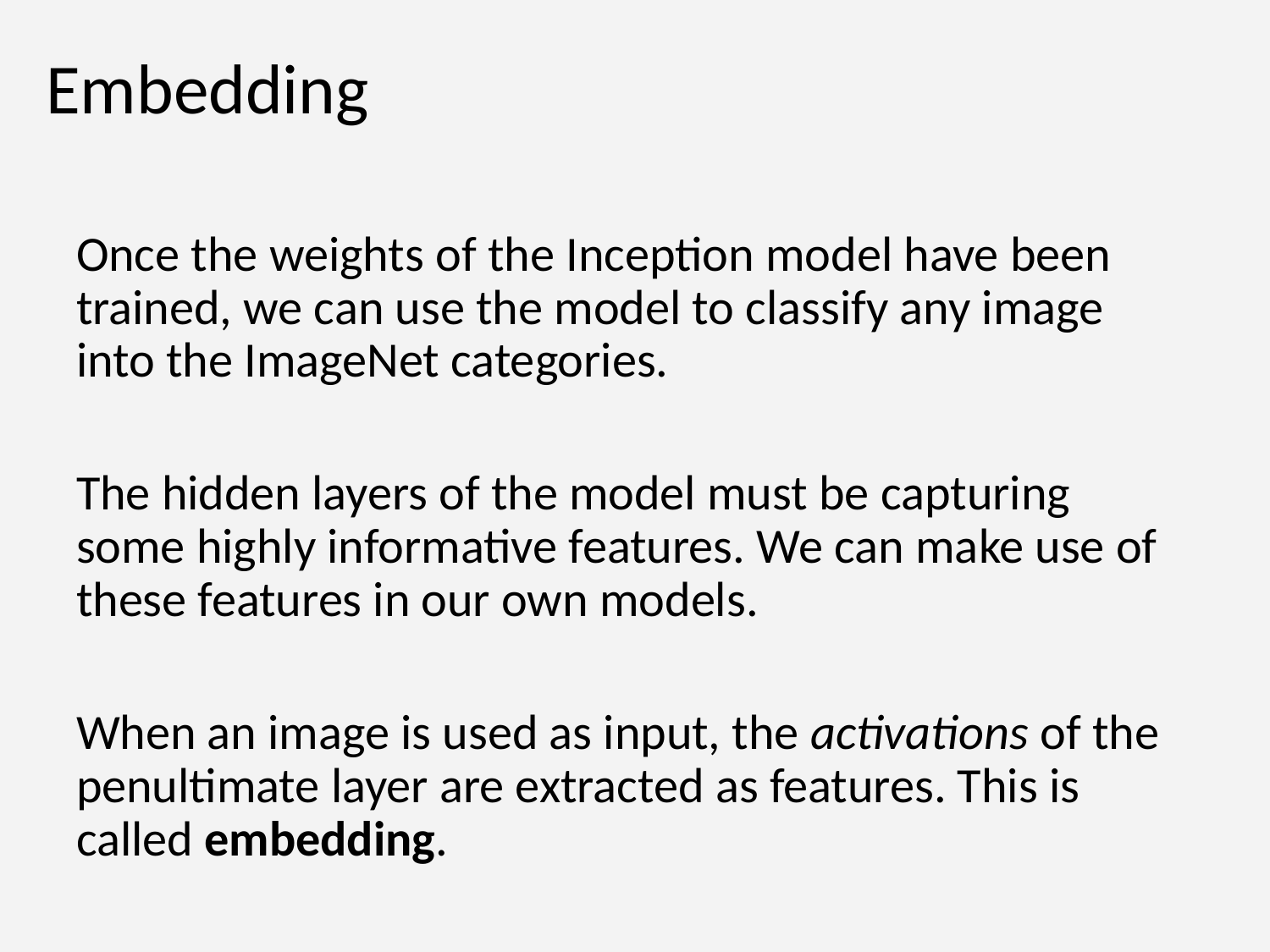

# Embedding
Once the weights of the Inception model have been trained, we can use the model to classify any image into the ImageNet categories.

The hidden layers of the model must be capturing some highly informative features. We can make use of these features in our own models.

When an image is used as input, the activations of the penultimate layer are extracted as features. This is called embedding.